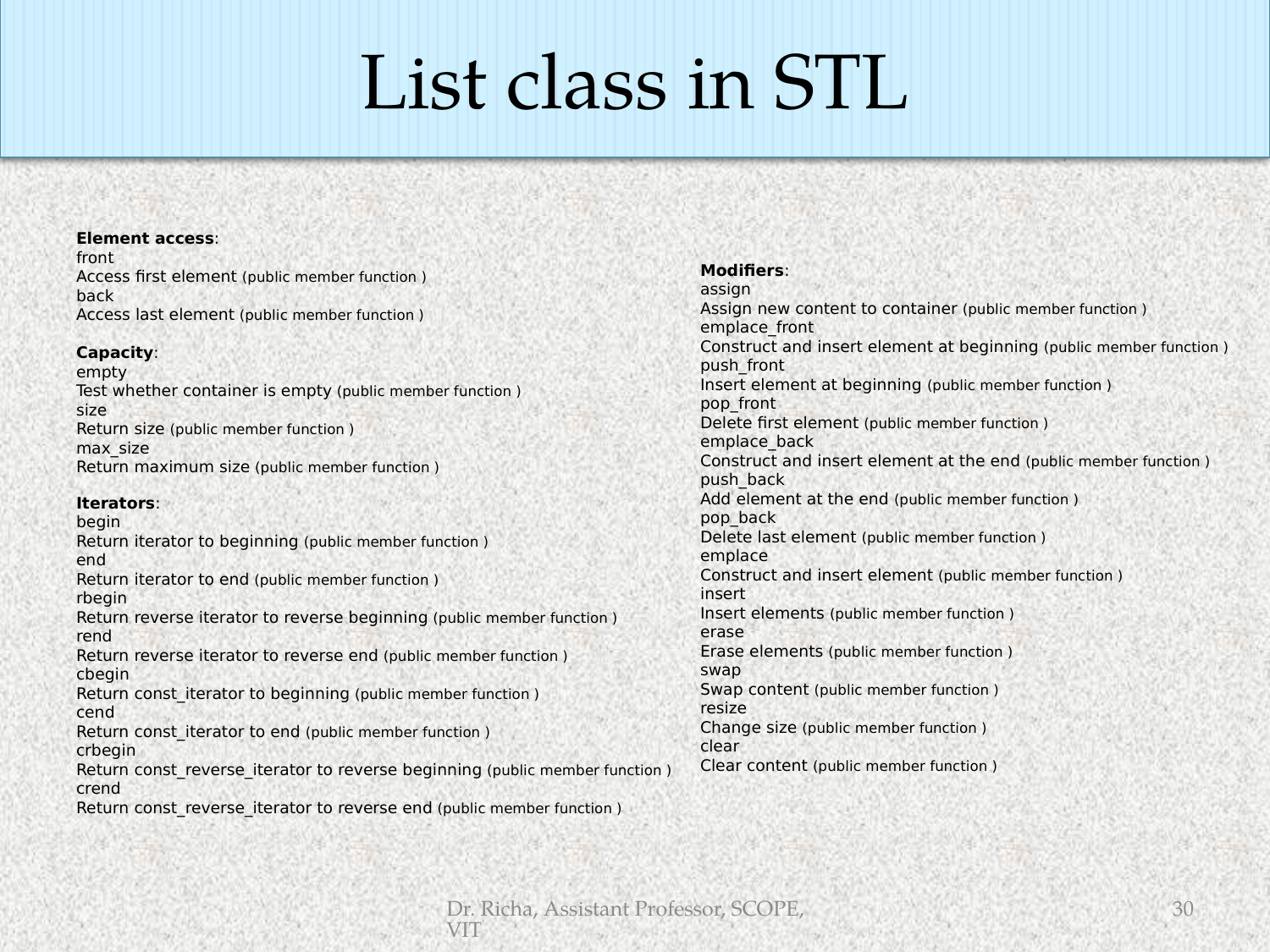

List class in STL
#
Element access:
front
Access first element (public member function )
back
Access last element (public member function )

Capacity:
empty
Test whether container is empty (public member function )
size
Return size (public member function )
max_size
Return maximum size (public member function )

Iterators:
begin
Return iterator to beginning (public member function )
end
Return iterator to end (public member function )
rbegin
Return reverse iterator to reverse beginning (public member function )
rend
Return reverse iterator to reverse end (public member function )
cbegin
Return const_iterator to beginning (public member function )
cend
Return const_iterator to end (public member function )
crbegin
Return const_reverse_iterator to reverse beginning (public member function )
crend
Return const_reverse_iterator to reverse end (public member function )

Modifiers:
assign
Assign new content to container (public member function )
emplace_front
Construct and insert element at beginning (public member function )
push_front
Insert element at beginning (public member function )
pop_front
Delete first element (public member function )
emplace_back
Construct and insert element at the end (public member function )
push_back
Add element at the end (public member function )
pop_back
Delete last element (public member function )
emplace
Construct and insert element (public member function )
insert
Insert elements (public member function )
erase
Erase elements (public member function )
swap
Swap content (public member function )
resize
Change size (public member function )
clear
Clear content (public member function )
Dr. Richa, Assistant Professor, SCOPE, VIT
30